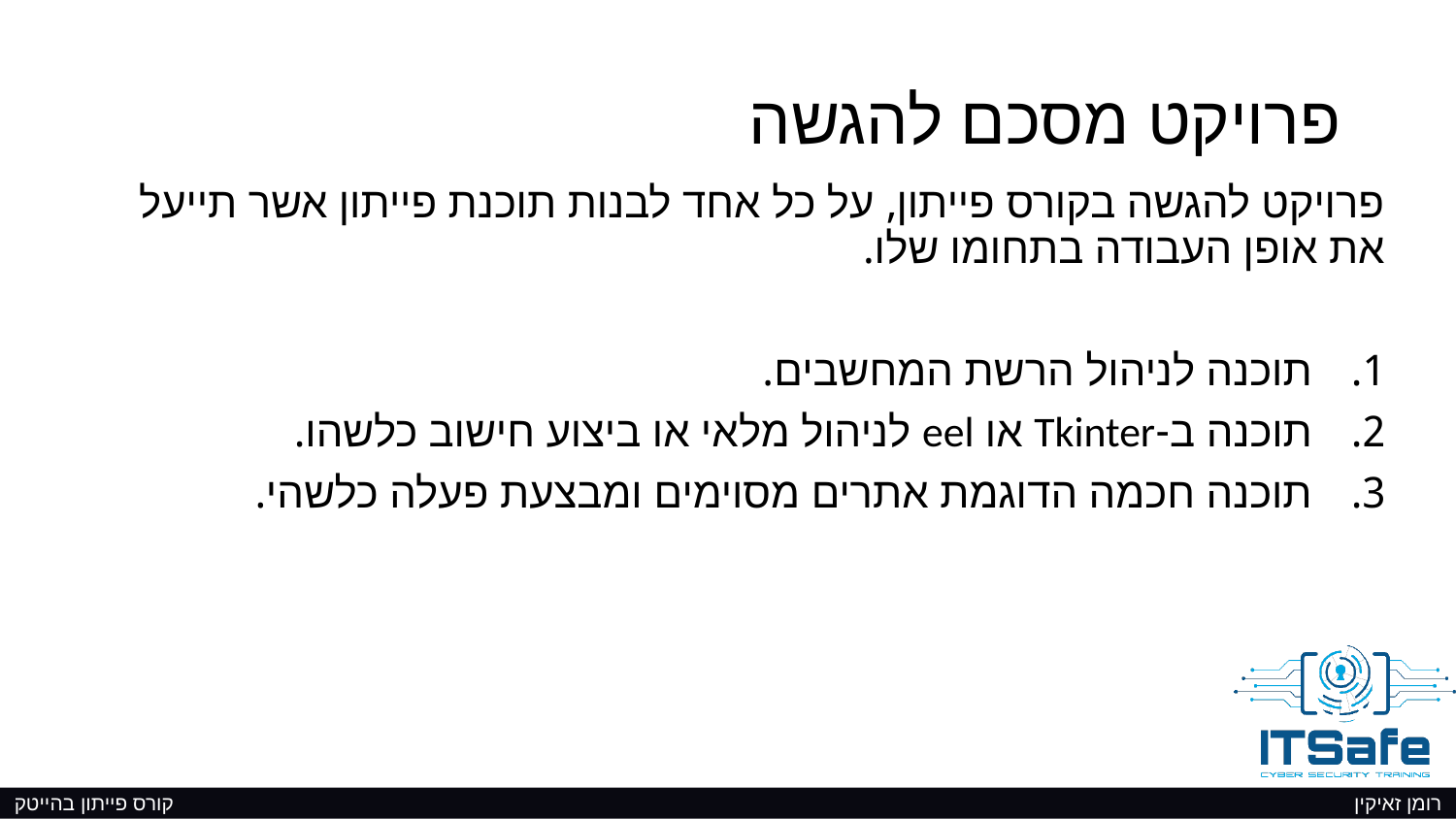

# פרויקט מסכם להגשה
פרויקט להגשה בקורס פייתון, על כל אחד לבנות תוכנת פייתון אשר תייעל את אופן העבודה בתחומו שלו.

תוכנה לניהול הרשת המחשבים.
תוכנה ב-Tkinter או eel לניהול מלאי או ביצוע חישוב כלשהו.
תוכנה חכמה הדוגמת אתרים מסוימים ומבצעת פעלה כלשהי.